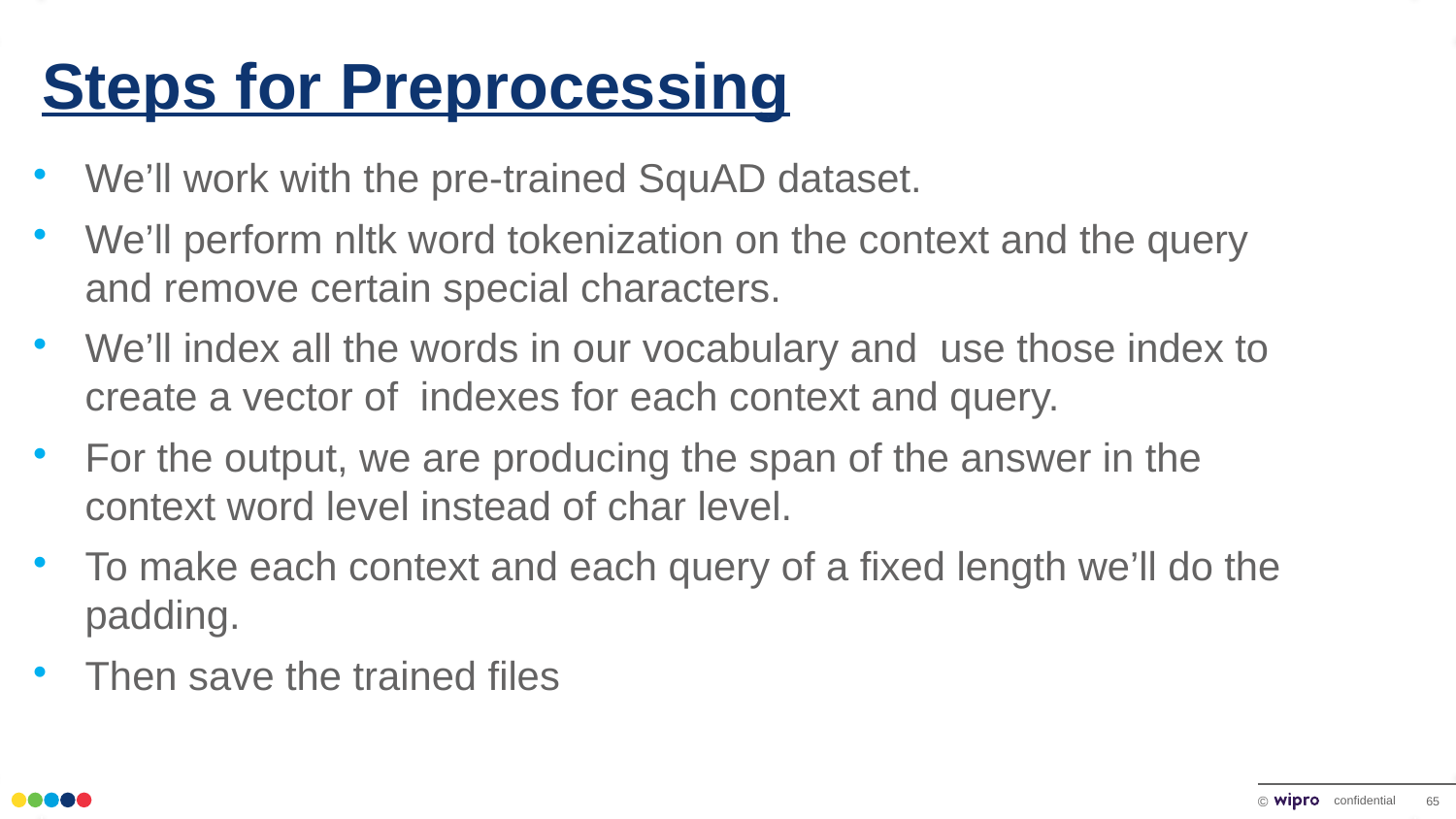

# Steps for Preprocessing
We’ll work with the pre-trained SquAD dataset.
We’ll perform nltk word tokenization on the context and the query and remove certain special characters.
We’ll index all the words in our vocabulary and  use those index to create a vector of  indexes for each context and query.
For the output, we are producing the span of the answer in the context word level instead of char level.
To make each context and each query of a fixed length we’ll do the padding.
Then save the trained files